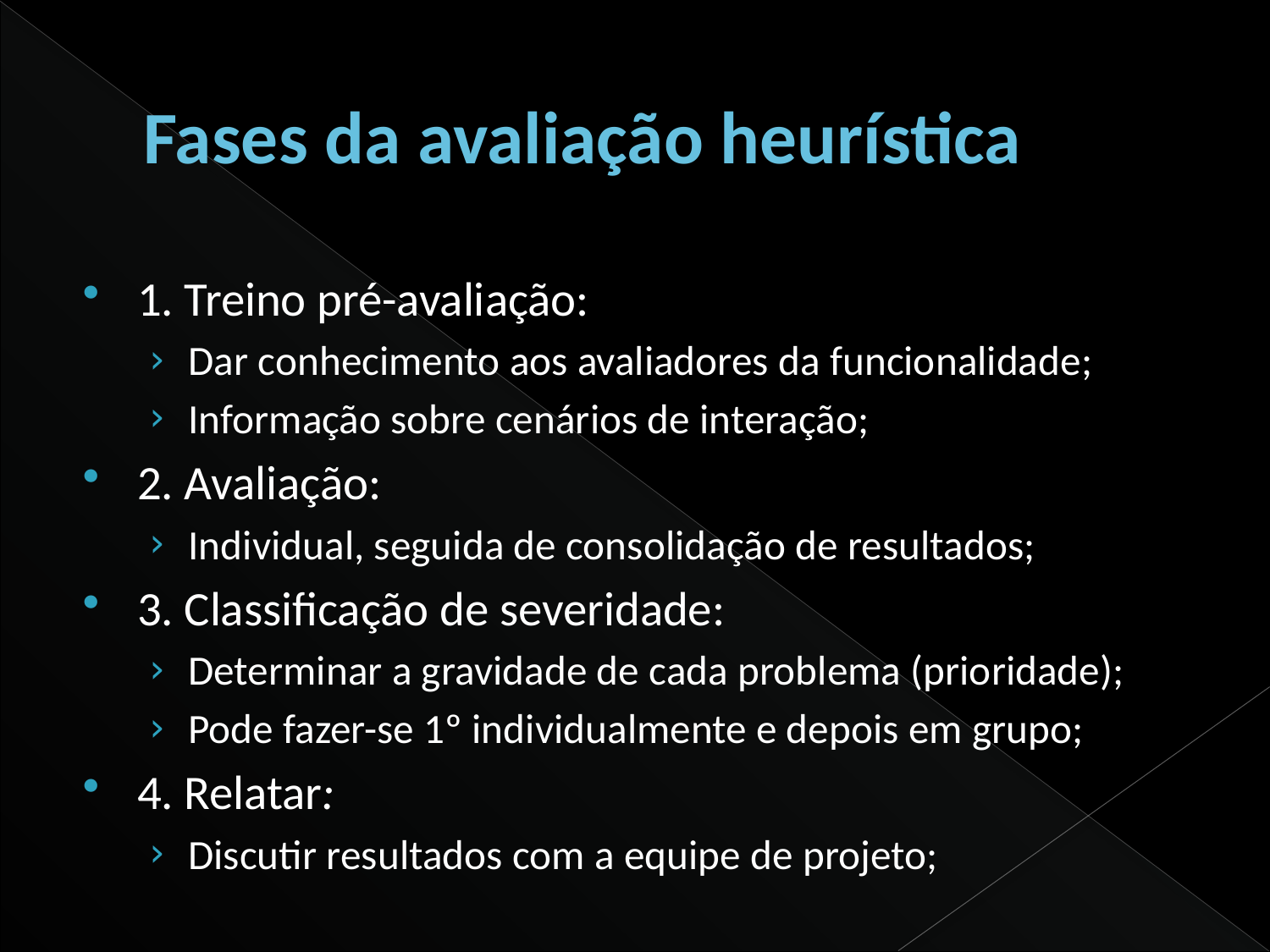

# Fases da avaliação heurística
1. Treino pré-avaliação:
Dar conhecimento aos avaliadores da funcionalidade;
Informação sobre cenários de interação;
2. Avaliação:
Individual, seguida de consolidação de resultados;
3. Classificação de severidade:
Determinar a gravidade de cada problema (prioridade);
Pode fazer-se 1º individualmente e depois em grupo;
4. Relatar:
Discutir resultados com a equipe de projeto;